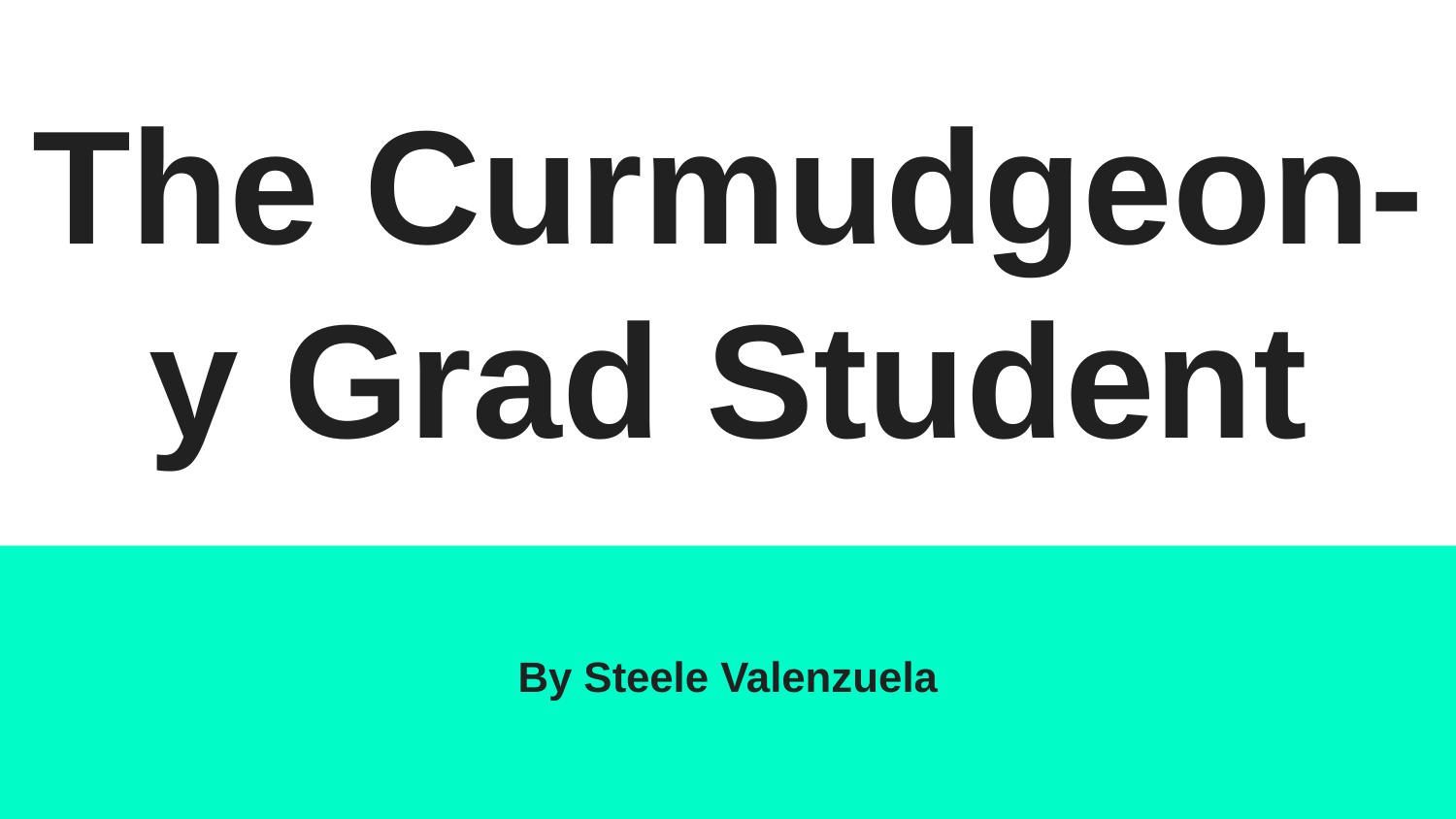

# The Curmudgeon-y Grad Student
By Steele Valenzuela